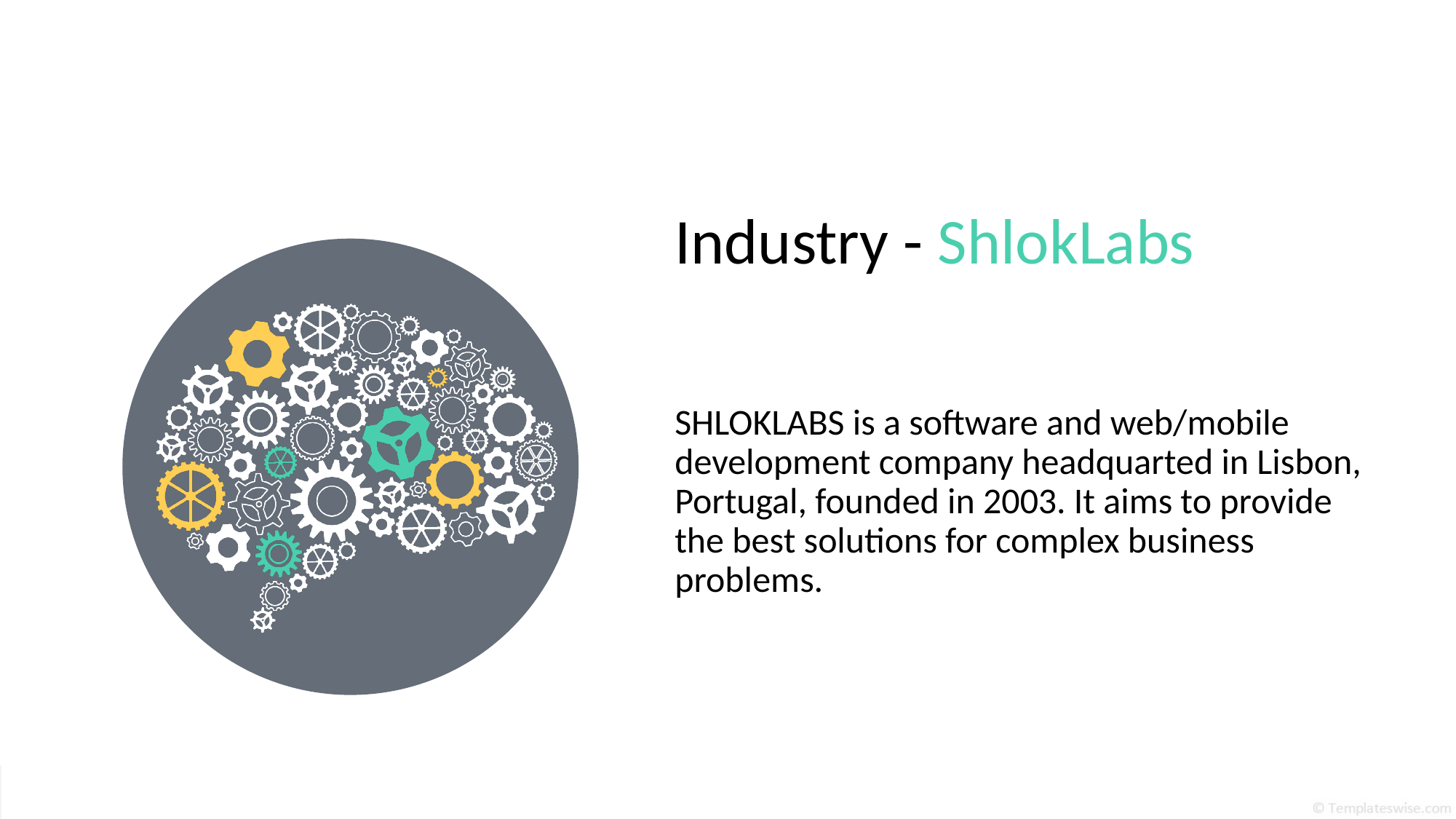

# Industry - ShlokLabs
SHLOKLABS is a software and web/mobile development company headquarted in Lisbon, Portugal, founded in 2003. It aims to provide the best solutions for complex business problems.